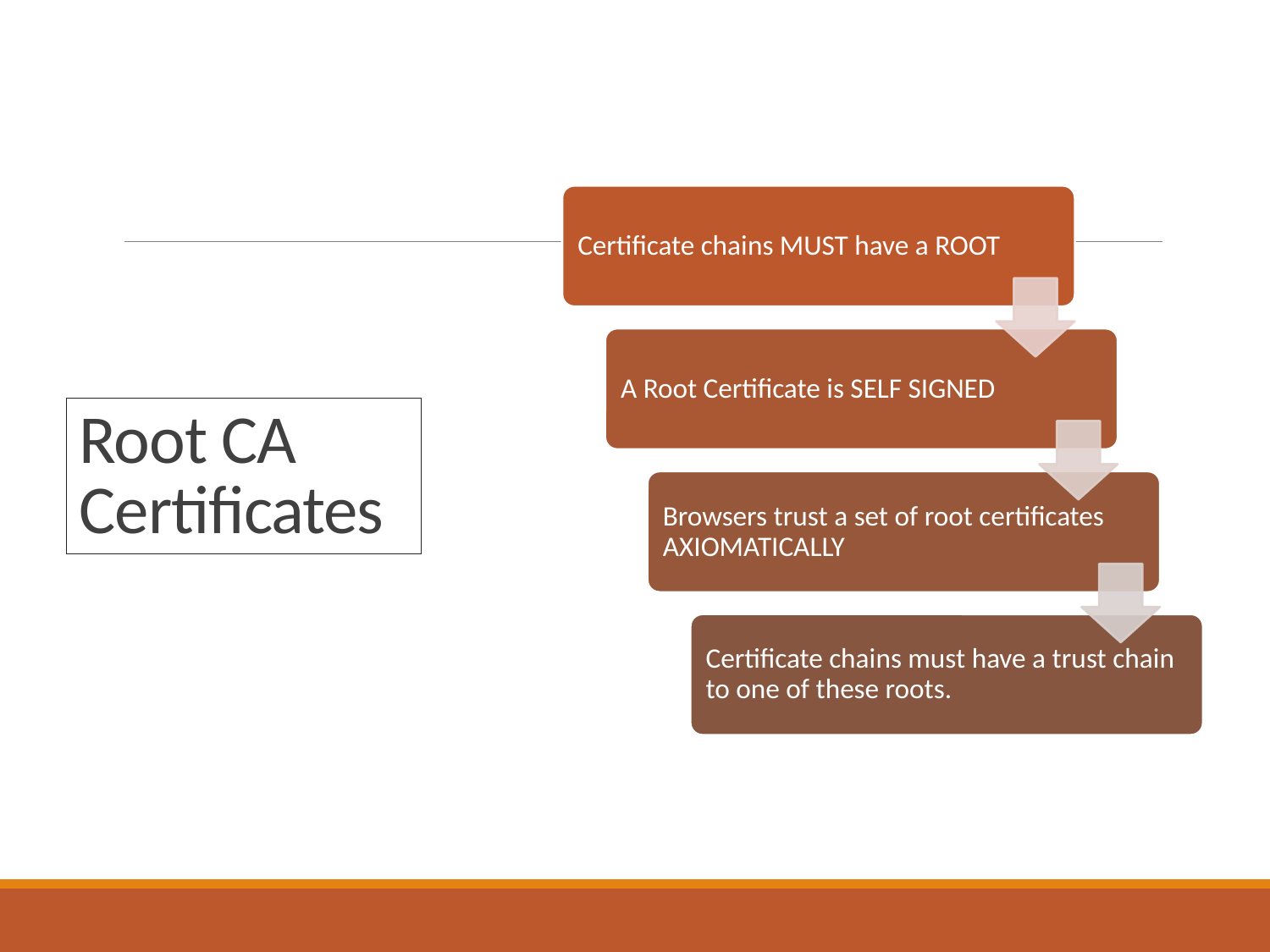

Certificate chains MUST have a ROOT
A Root Certificate is SELF SIGNED
Browsers trust a set of root certificates AXIOMATICALLY
Certificate chains must have a trust chain to one of these roots.

# Root CA Certificates